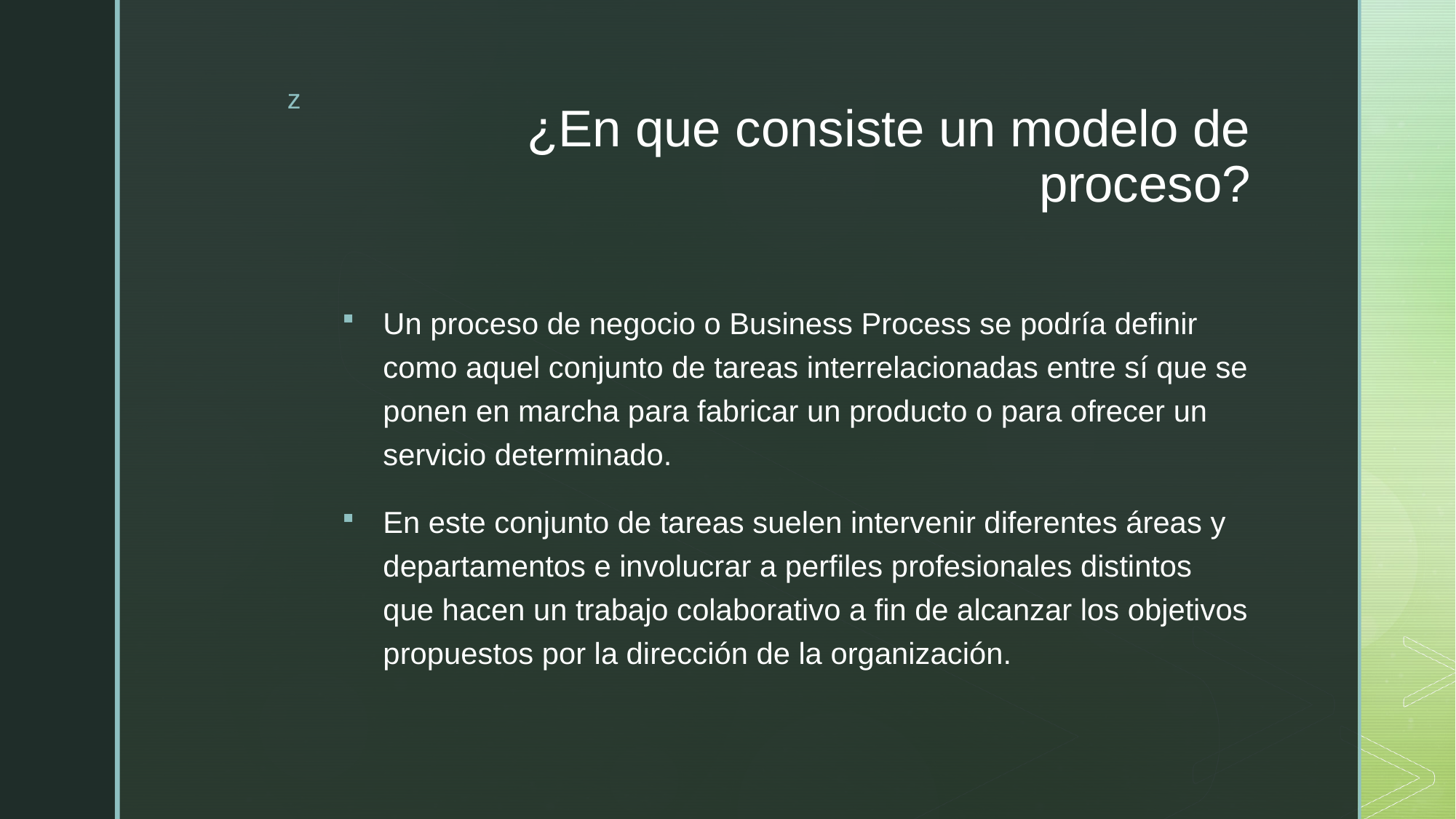

# ¿En que consiste un modelo de proceso?
Un proceso de negocio o Business Process se podría definir como aquel conjunto de tareas interrelacionadas entre sí que se ponen en marcha para fabricar un producto o para ofrecer un servicio determinado.
En este conjunto de tareas suelen intervenir diferentes áreas y departamentos e involucrar a perfiles profesionales distintos que hacen un trabajo colaborativo a fin de alcanzar los objetivos propuestos por la dirección de la organización.